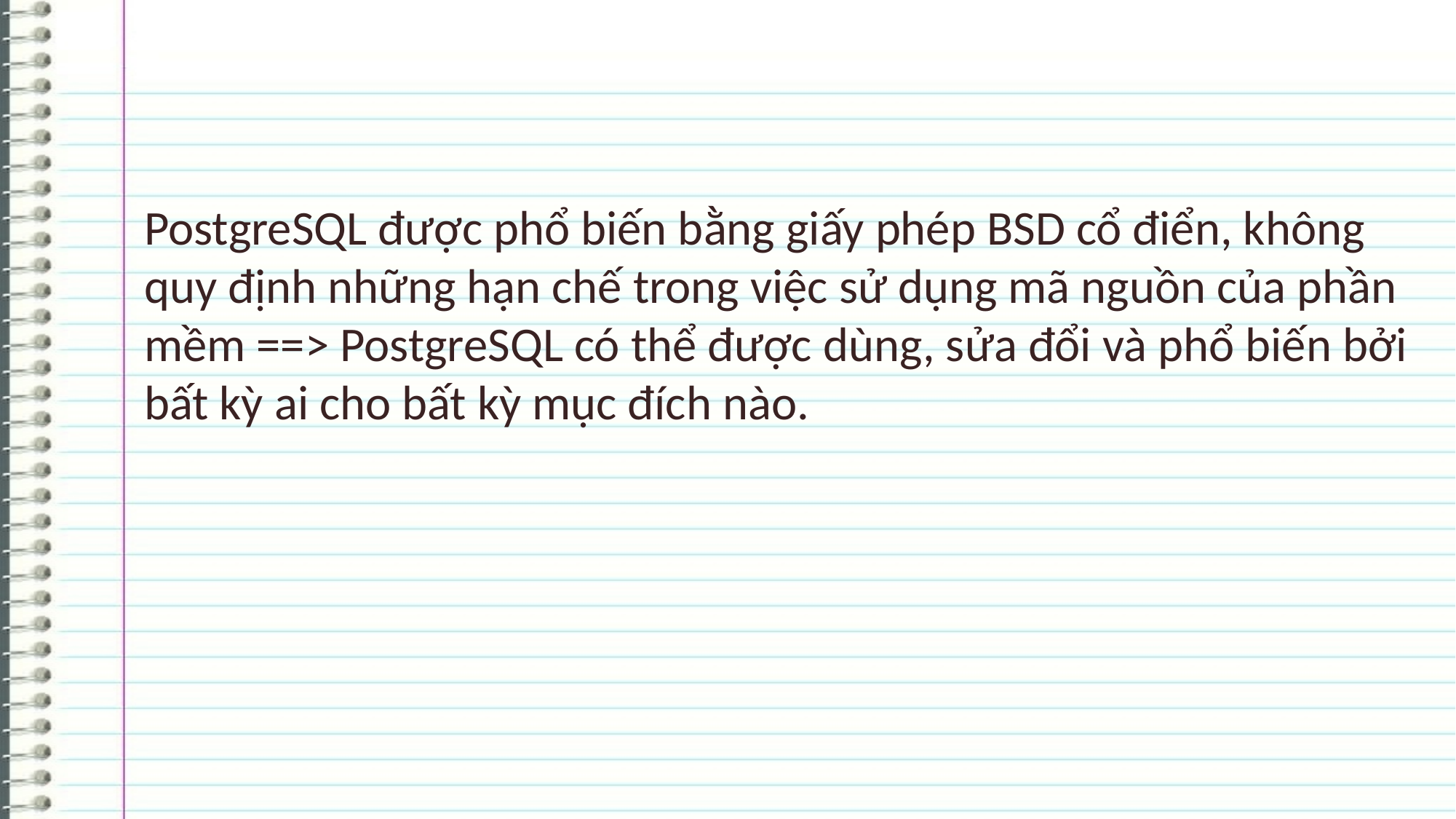

#
PostgreSQL được phổ biến bằng giấy phép BSD cổ điển, không quy định những hạn chế trong việc sử dụng mã nguồn của phần mềm ==> PostgreSQL có thể được dùng, sửa đổi và phổ biến bởi bất kỳ ai cho bất kỳ mục đích nào.